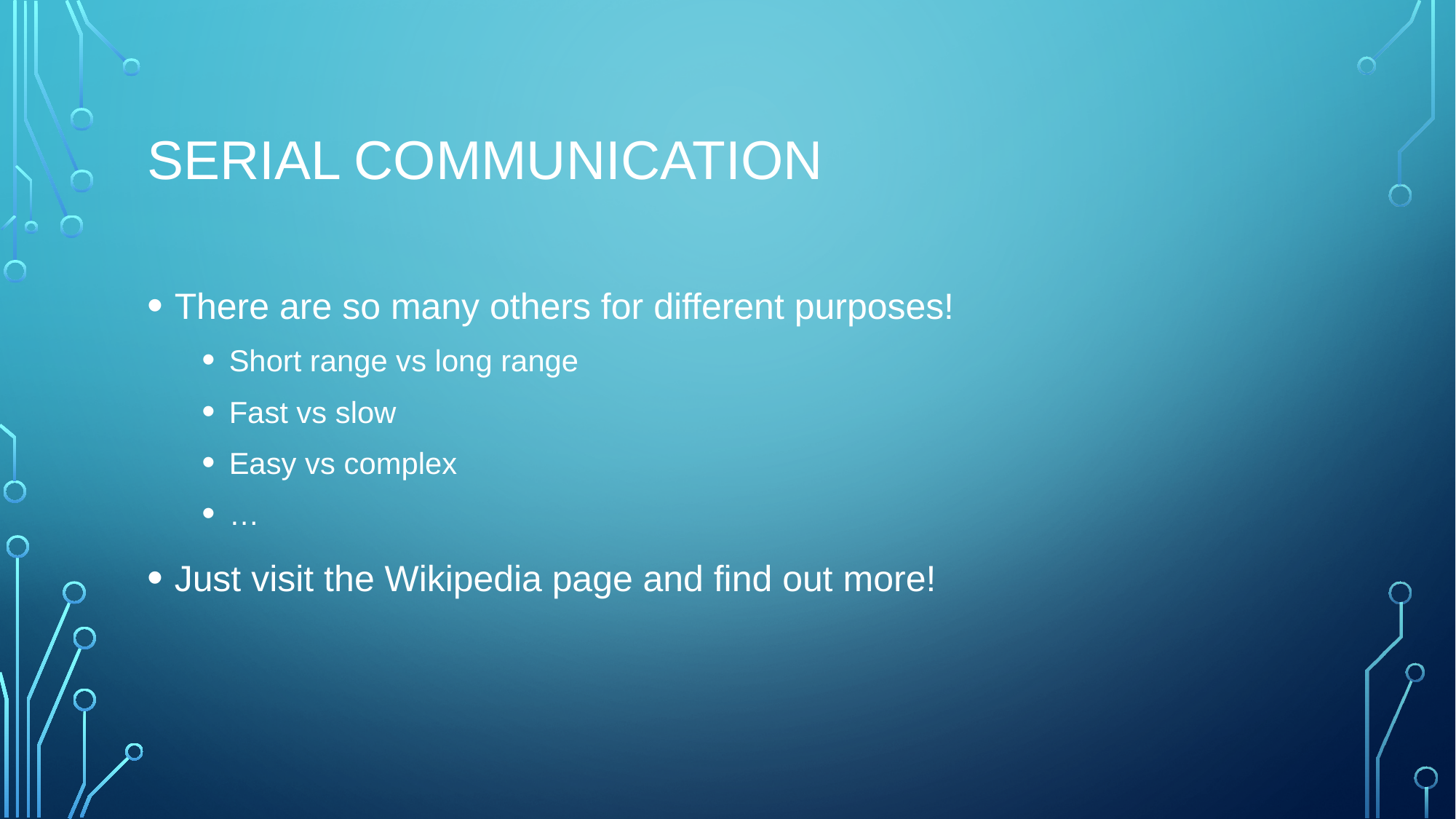

# Serial Communication
There are so many others for different purposes!
Short range vs long range
Fast vs slow
Easy vs complex
…
Just visit the Wikipedia page and find out more!